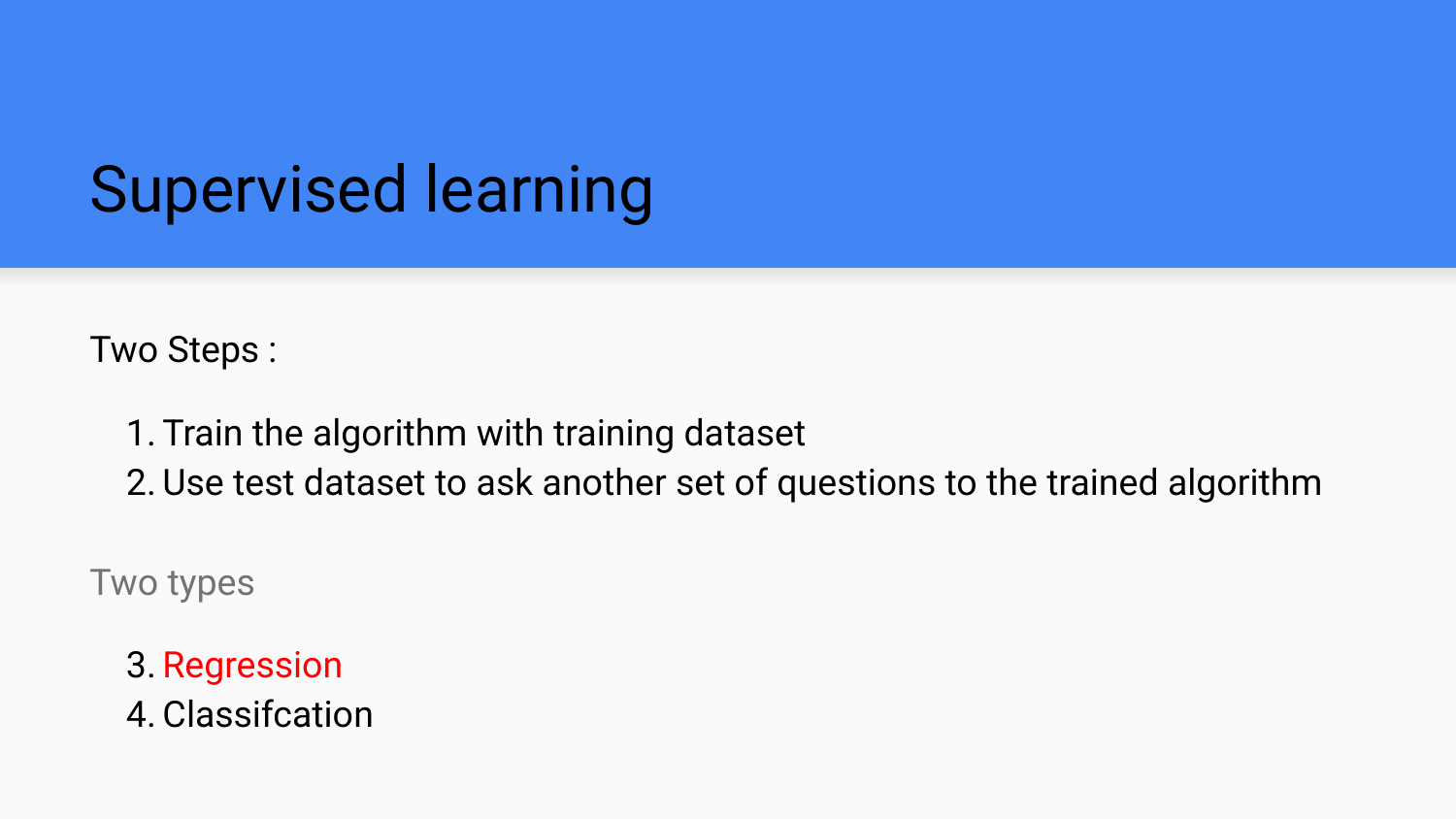

# Supervised learning
Two Steps :
Train the algorithm with training dataset
Use test dataset to ask another set of questions to the trained algorithm

Two types
Regression
Classifcation